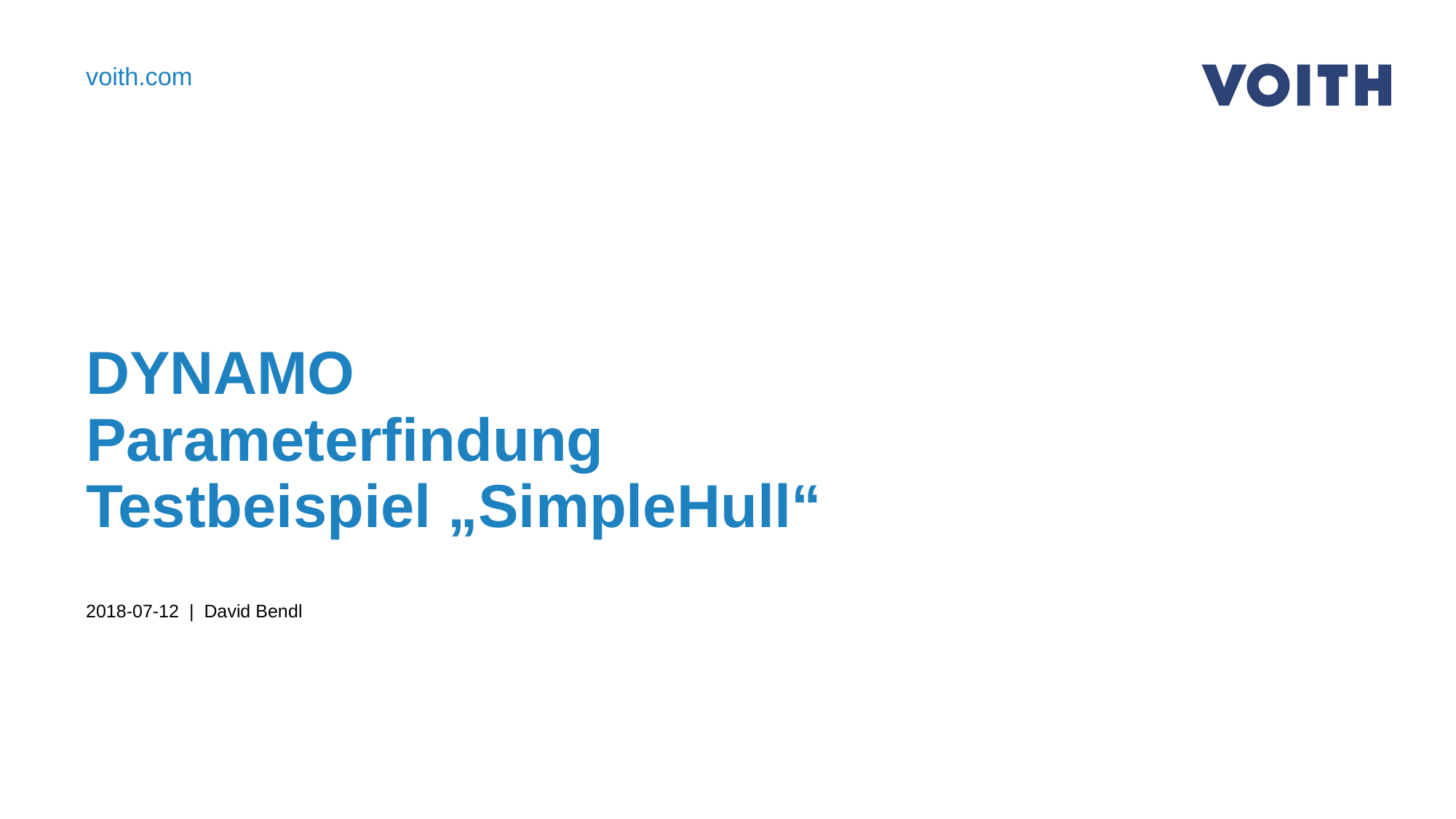

# DYNAMO Parameterfindung Testbeispiel „SimpleHull“
2018-07-12  |  David Bendl